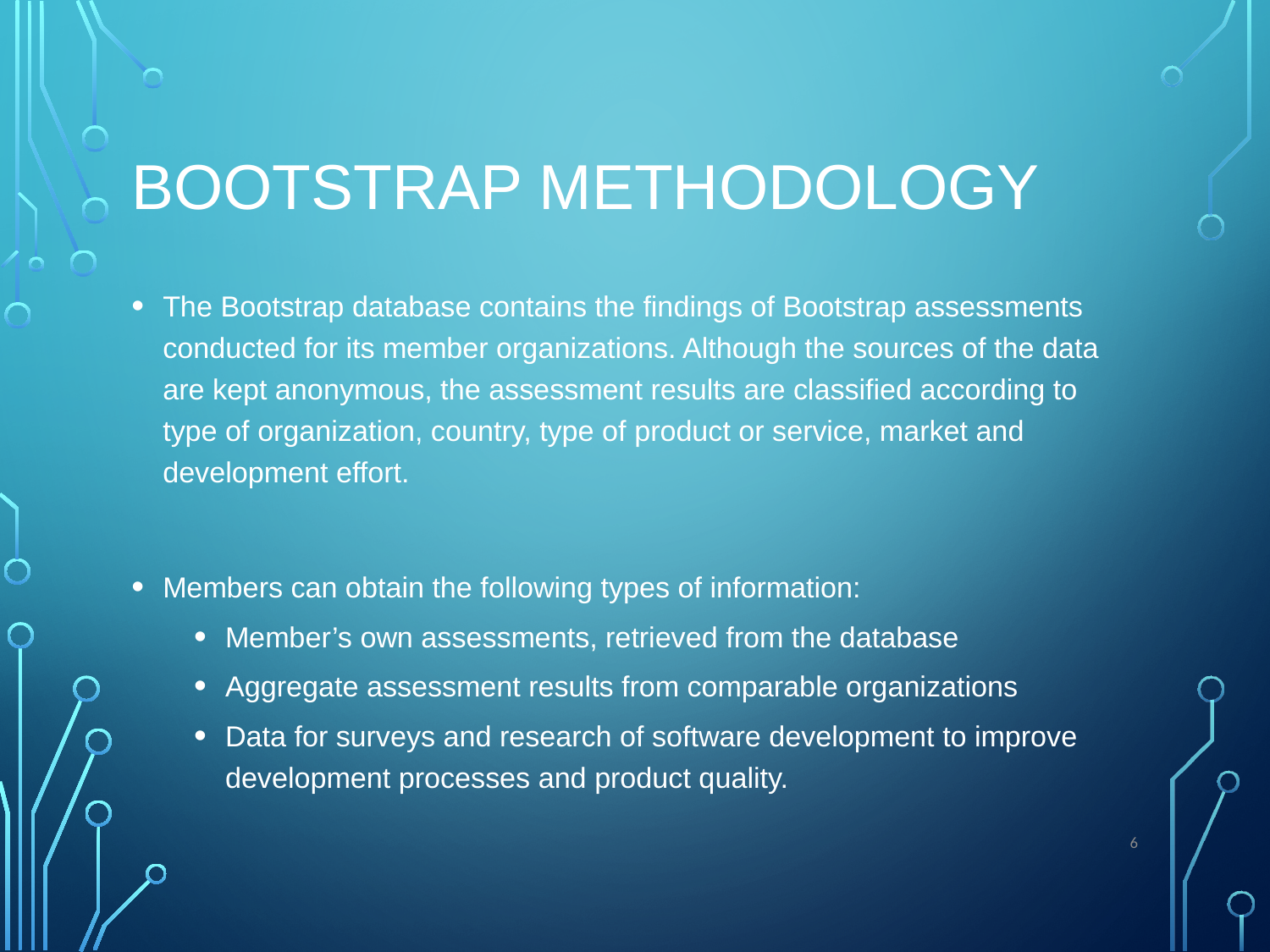

# Bootstrap Methodology
The Bootstrap database contains the findings of Bootstrap assessments conducted for its member organizations. Although the sources of the data are kept anonymous, the assessment results are classified according to type of organization, country, type of product or service, market and development effort.

Members can obtain the following types of information:
Member’s own assessments, retrieved from the database
Aggregate assessment results from comparable organizations
Data for surveys and research of software development to improve development processes and product quality.

6